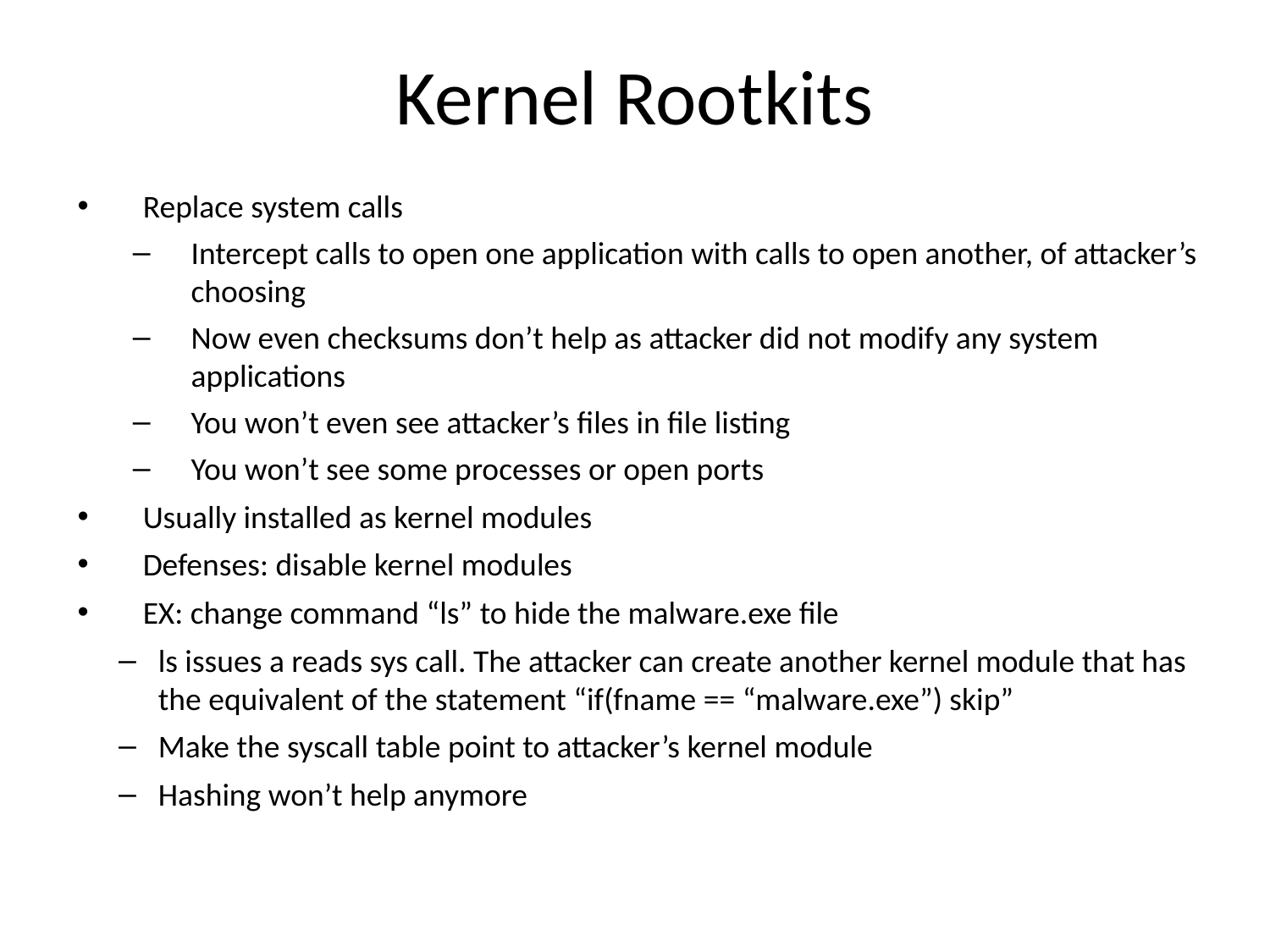

# Kernel Rootkits
Replace system calls
Intercept calls to open one application with calls to open another, of attacker’s choosing
Now even checksums don’t help as attacker did not modify any system applications
You won’t even see attacker’s files in file listing
You won’t see some processes or open ports
Usually installed as kernel modules
Defenses: disable kernel modules
EX: change command “ls” to hide the malware.exe file
ls issues a reads sys call. The attacker can create another kernel module that has the equivalent of the statement “if(fname == “malware.exe”) skip”
Make the syscall table point to attacker’s kernel module
Hashing won’t help anymore